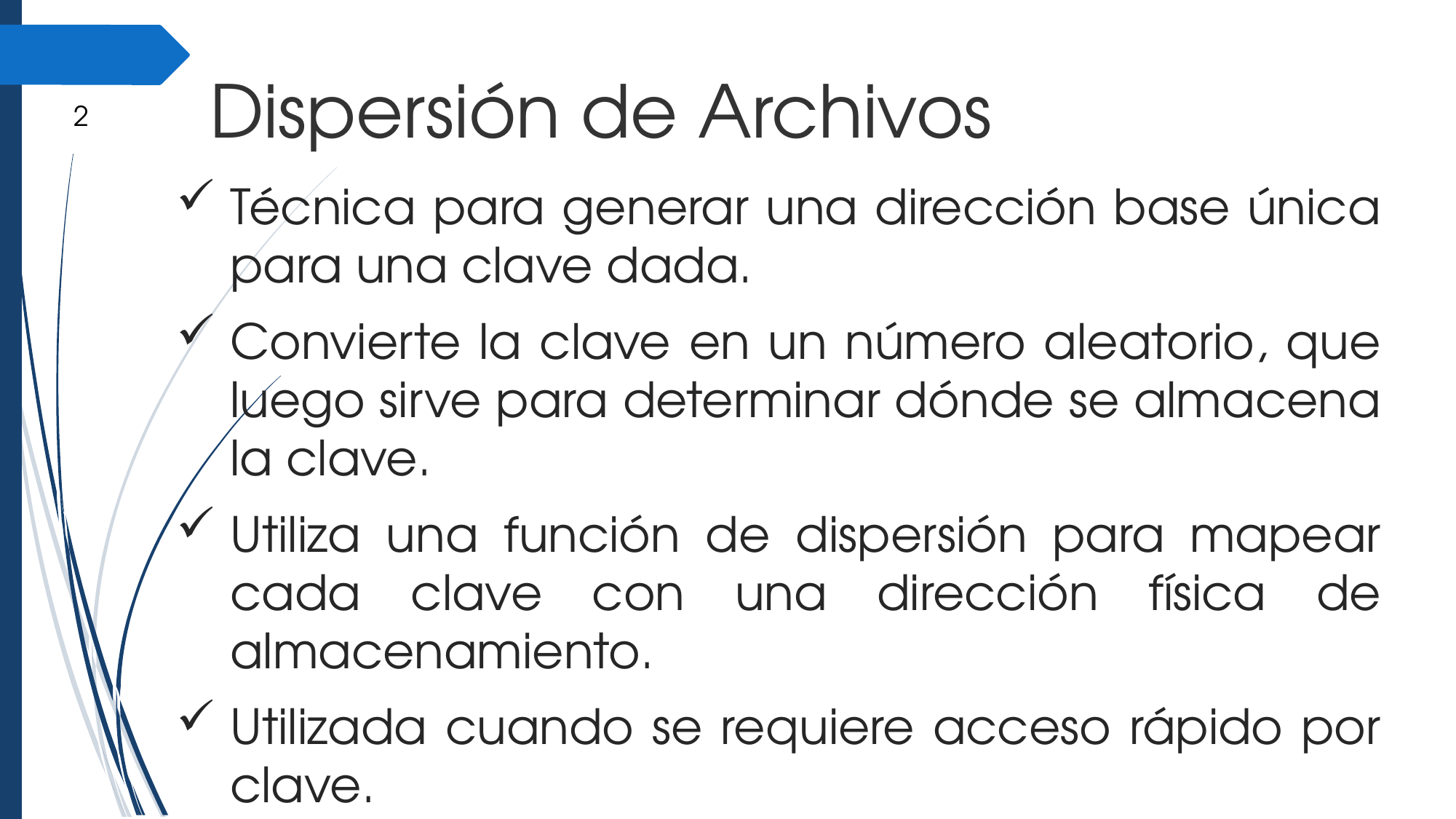

Dispersión de Archivos
2
Técnica para generar una dirección base única para una clave dada.
Convierte la clave en un número aleatorio, que luego sirve para determinar dónde se almacena la clave.
Utiliza una función de dispersión para mapear cada clave con una dirección física de almacenamiento.
Utilizada cuando se requiere acceso rápido por clave.